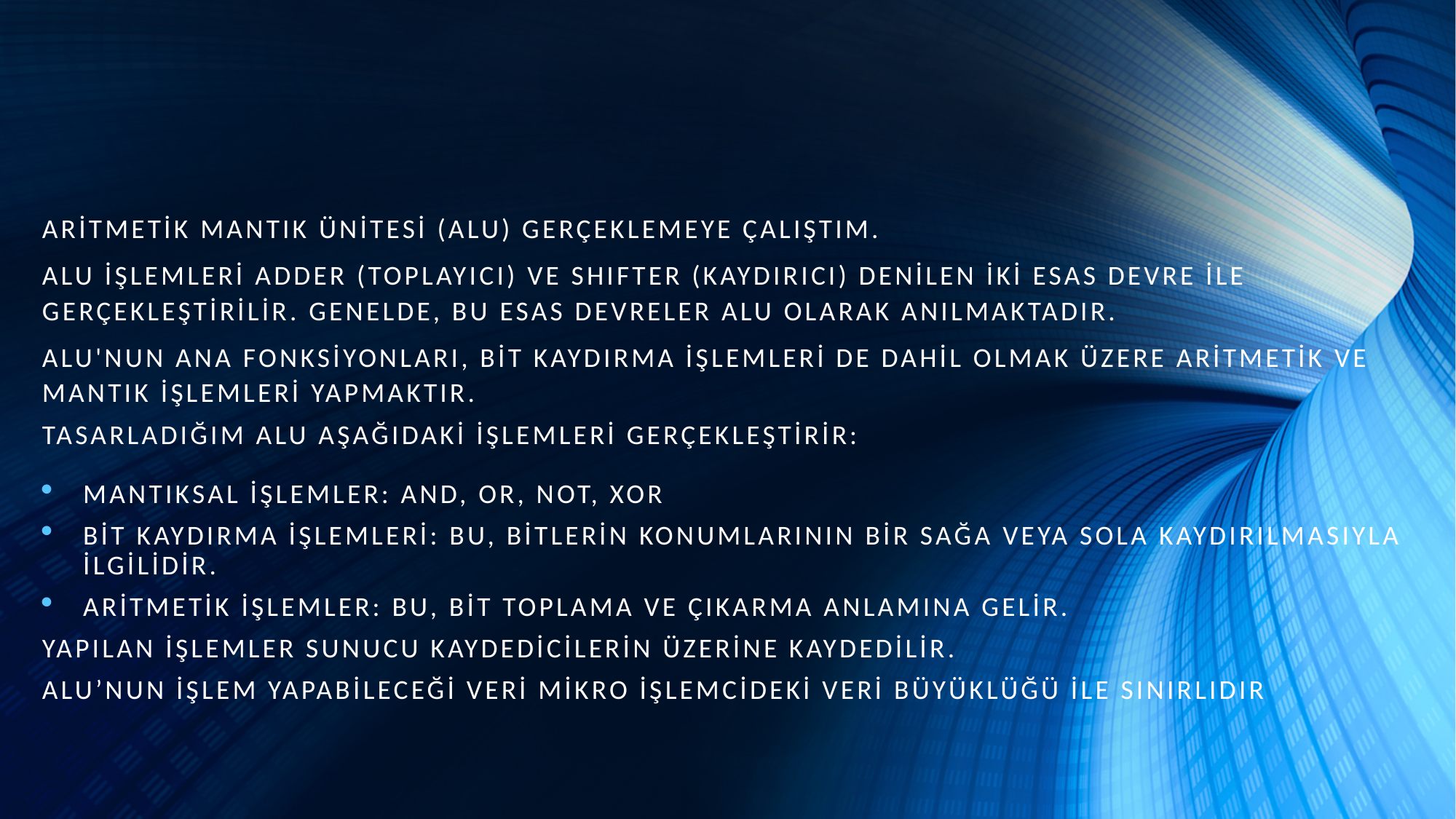

Aritmetik mantık ünitesi (ALU) gerçeklemeye çalıştım.
ALU işlemleri ADDER (toplayıcı) ve SHIFTER (kaydırıcı) denilen iki esas devre ile gerçekleştirilir. Genelde, bu esas devreler ALU olarak anılmaktadır.
ALU'nun ana fonksiyonları, bit kaydırma işlemleri de dahil olmak üzere aritmetik ve mantık işlemleri yapmaktır.
Tasarladığım ALU aşağıdaki işlemleri gerçekleştirir:
Mantıksal İşlemler: AND, OR, NOT, XOR
Bit Kaydırma İşlemleri: Bu, bitlerin konumlarının bir sağa veya sola kaydırılmasıyla ilgilidir.
Aritmetik İşlemler: Bu, bit toplama ve çıkarma anlamına gelir.
Yapılan işlemler sunucu kaydedicilerin üzerine kaydedilir.
ALU’nun işlem yapabileceği veri mikro işlemcideki veri büyüklüğü ile sınırlıdır
# TASARIM